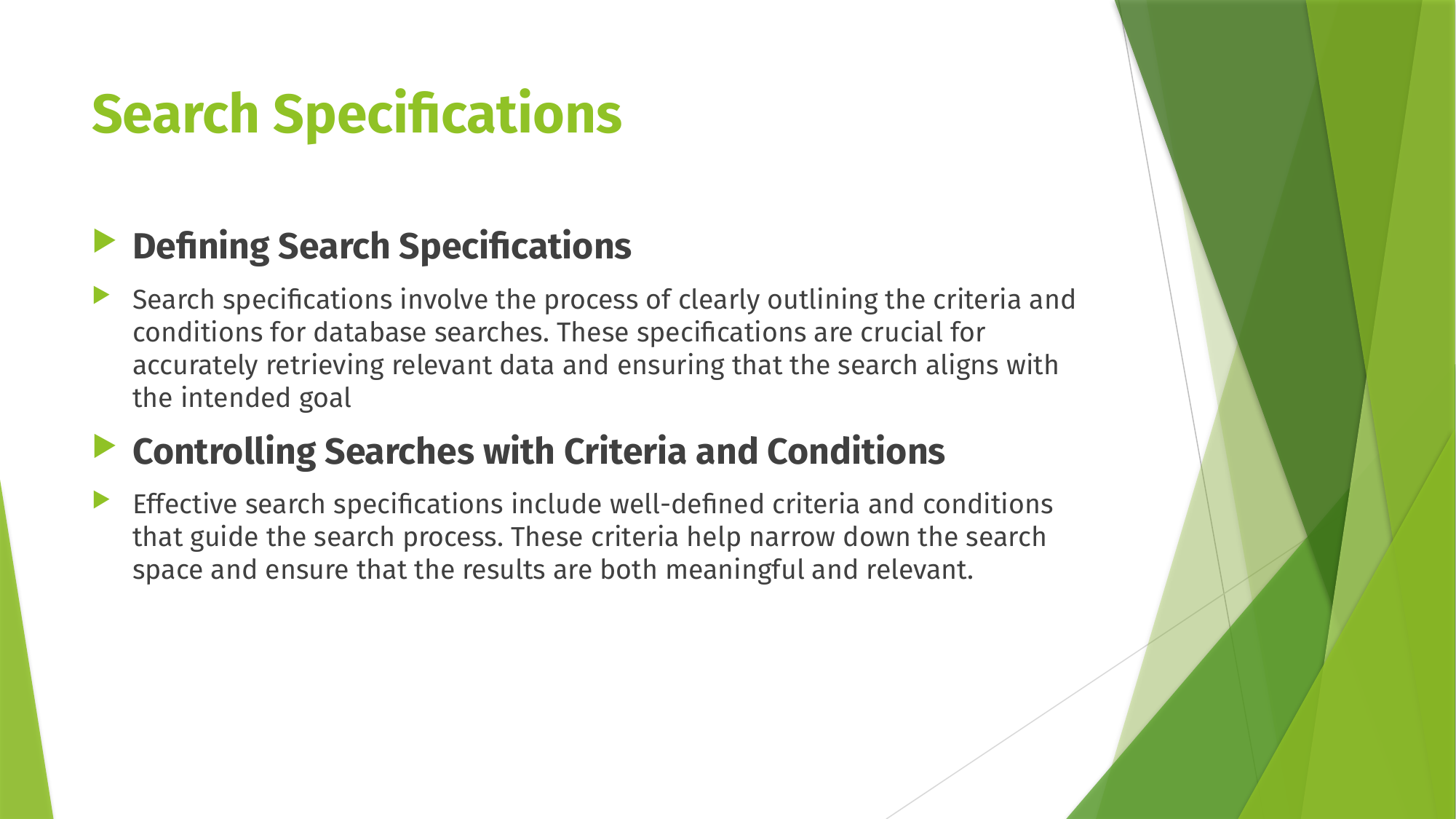

# Search Specifications
Defining Search Specifications
Search specifications involve the process of clearly outlining the criteria and conditions for database searches. These specifications are crucial for accurately retrieving relevant data and ensuring that the search aligns with the intended goal
Controlling Searches with Criteria and Conditions
Effective search specifications include well-defined criteria and conditions that guide the search process. These criteria help narrow down the search space and ensure that the results are both meaningful and relevant.